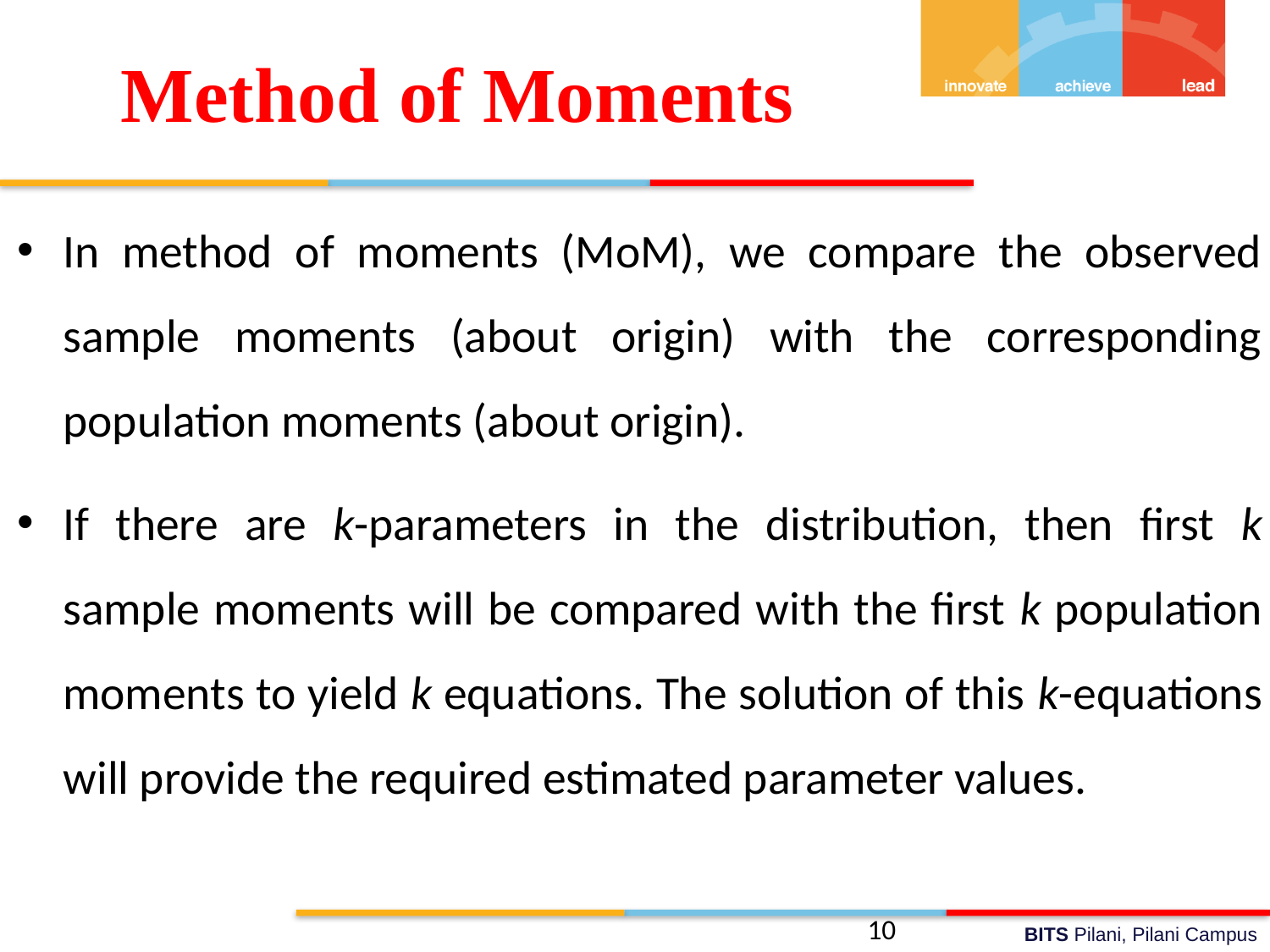

Method of Moments

In method of moments (MoM), we compare the observed sample moments (about origin) with the corresponding population moments (about origin).
If there are k-parameters in the distribution, then first k sample moments will be compared with the first k population moments to yield k equations. The solution of this k-equations will provide the required estimated parameter values.

10